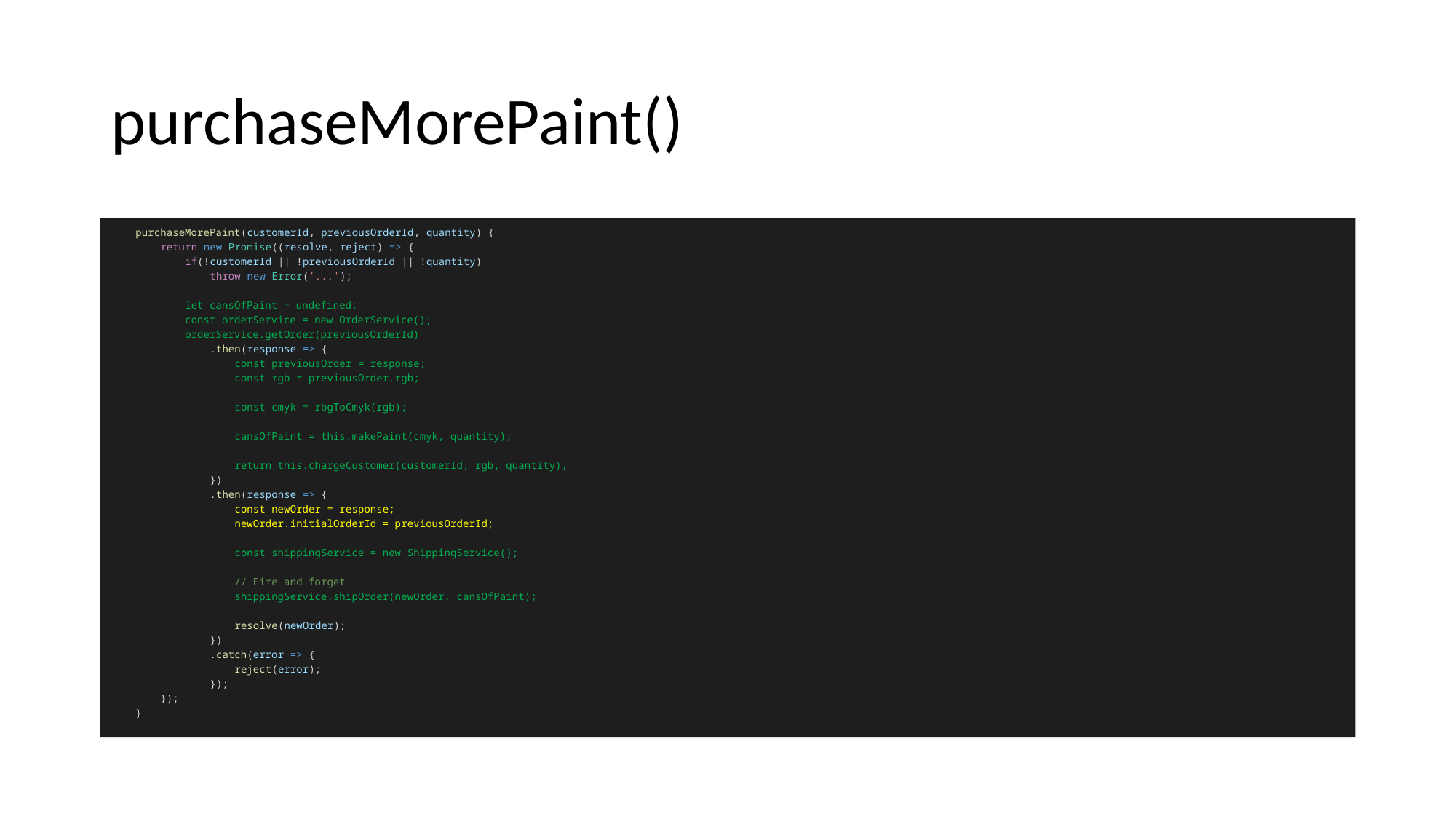

# purchaseMorePaint()
    purchaseMorePaint(customerId, previousOrderId, quantity) {
        return new Promise((resolve, reject) => {
            if(!customerId || !previousOrderId || !quantity)
                throw new Error('...');

            let cansOfPaint = undefined;
            const orderService = new OrderService();
            orderService.getOrder(previousOrderId)
                .then(response => {
                    const previousOrder = response;
                    const rgb = previousOrder.rgb;

                    const cmyk = rbgToCmyk(rgb);

                    cansOfPaint = this.makePaint(cmyk, quantity);

                    return this.chargeCustomer(customerId, rgb, quantity);
                })
                .then(response => {
                    const newOrder = response;
                    newOrder.initialOrderId = previousOrderId;

                    const shippingService = new ShippingService();

                    // Fire and forget
                    shippingService.shipOrder(newOrder, cansOfPaint);

                    resolve(newOrder);
                })
                .catch(error => {
                    reject(error);
                });
        });
    }